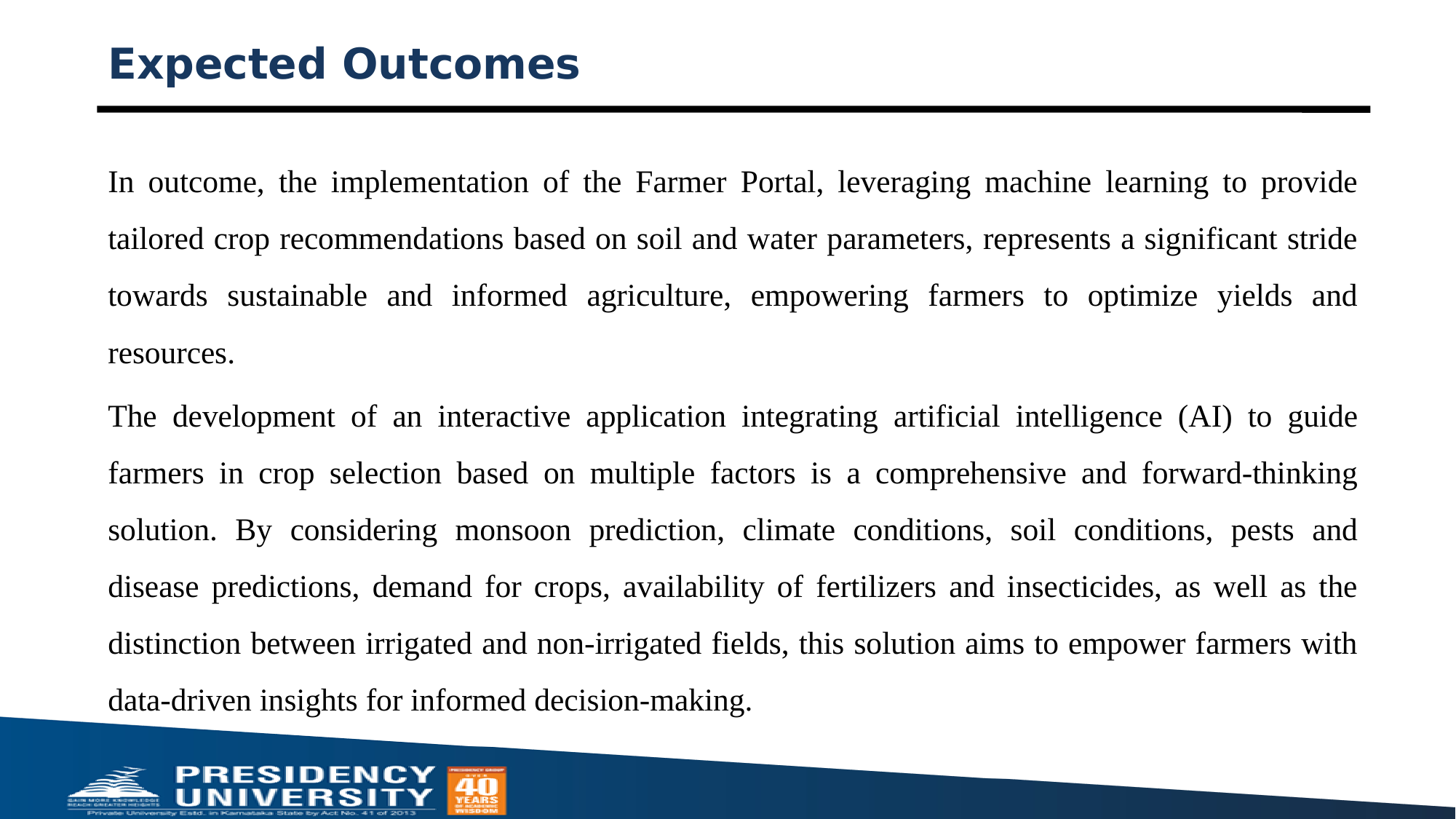

# Expected Outcomes
In outcome, the implementation of the Farmer Portal, leveraging machine learning to provide tailored crop recommendations based on soil and water parameters, represents a significant stride towards sustainable and informed agriculture, empowering farmers to optimize yields and resources.
The development of an interactive application integrating artificial intelligence (AI) to guide farmers in crop selection based on multiple factors is a comprehensive and forward-thinking solution. By considering monsoon prediction, climate conditions, soil conditions, pests and disease predictions, demand for crops, availability of fertilizers and insecticides, as well as the distinction between irrigated and non-irrigated fields, this solution aims to empower farmers with data-driven insights for informed decision-making.